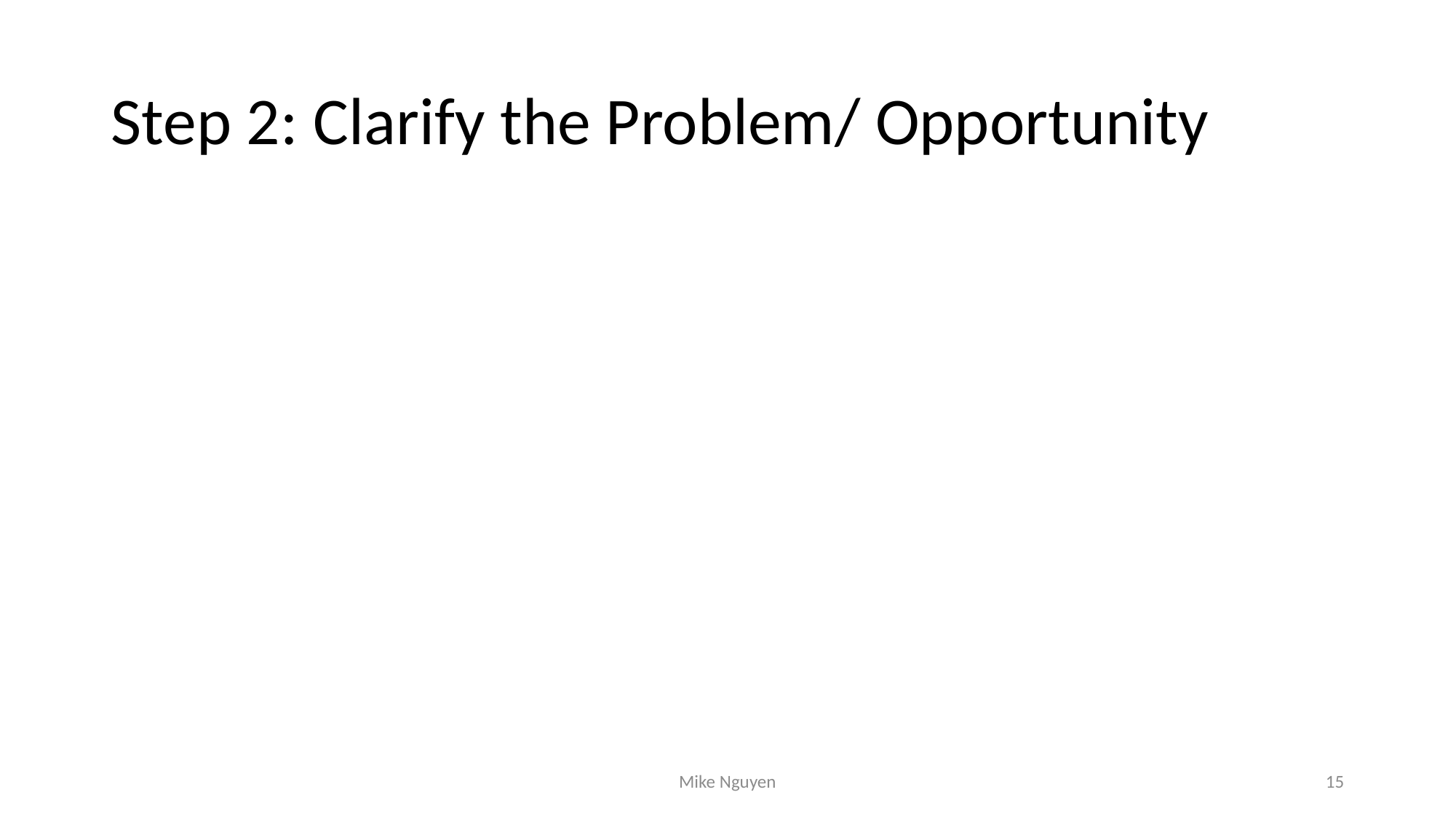

# Step 2: Clarify the Problem/ Opportunity

Mike Nguyen
15